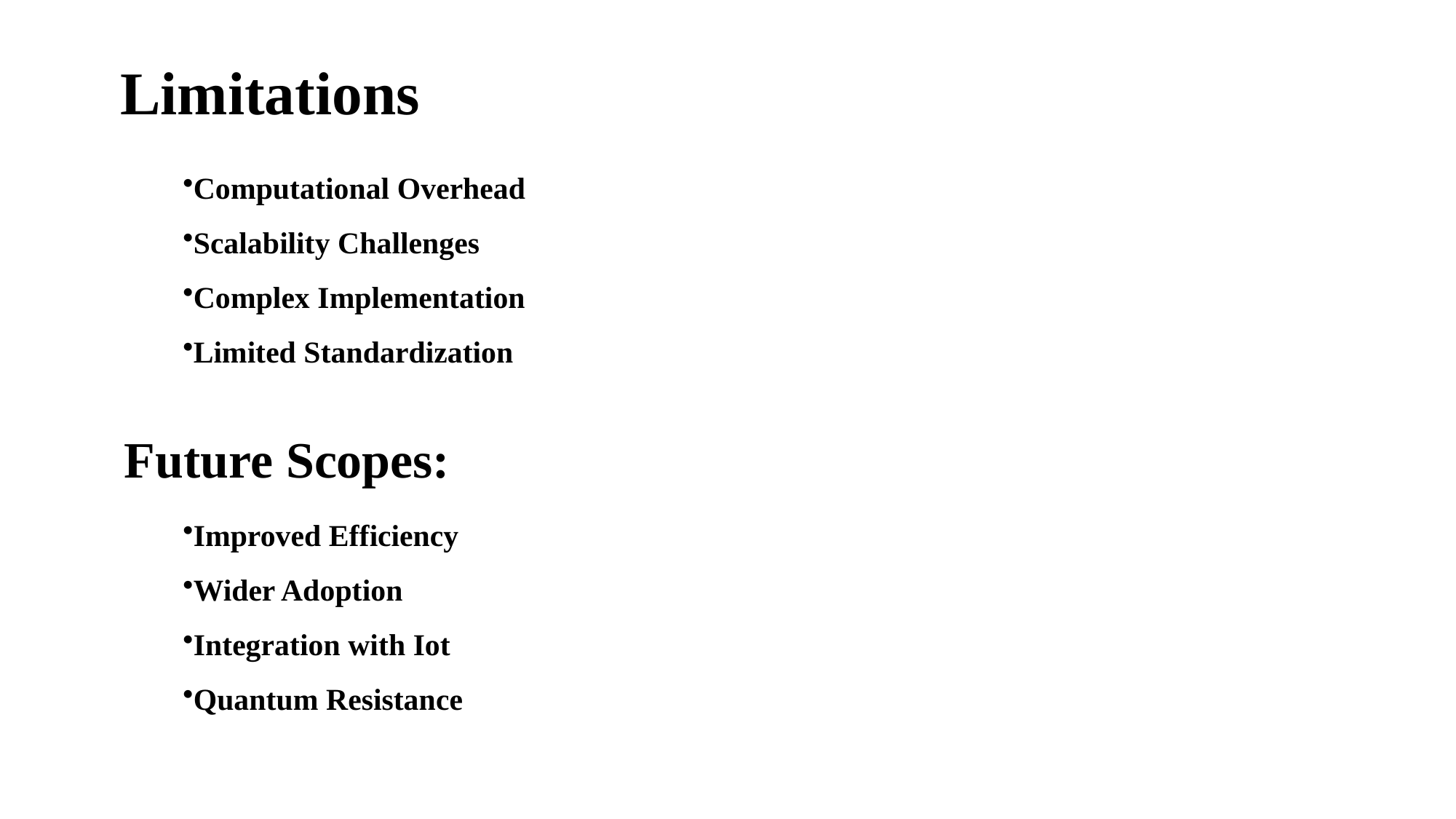

# Limitations
Computational Overhead
Scalability Challenges
Complex Implementation
Limited Standardization
Future Scopes:
Improved Efficiency
Wider Adoption
Integration with Iot
Quantum Resistance